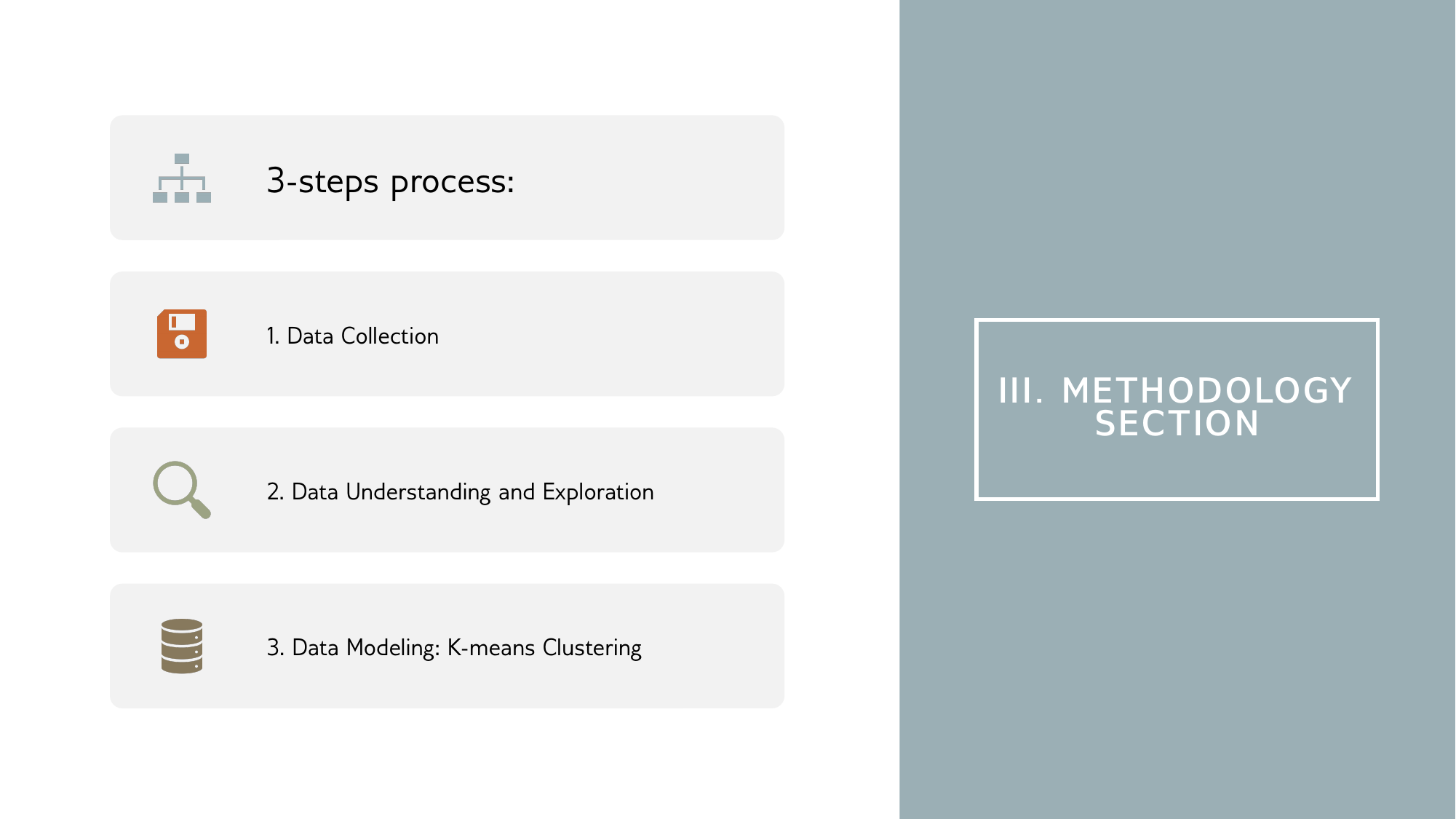

3-steps process:
1. Data Collection
2. Data Understanding and Exploration
3. Data Modeling: K-means Clustering
# III. Methodology section